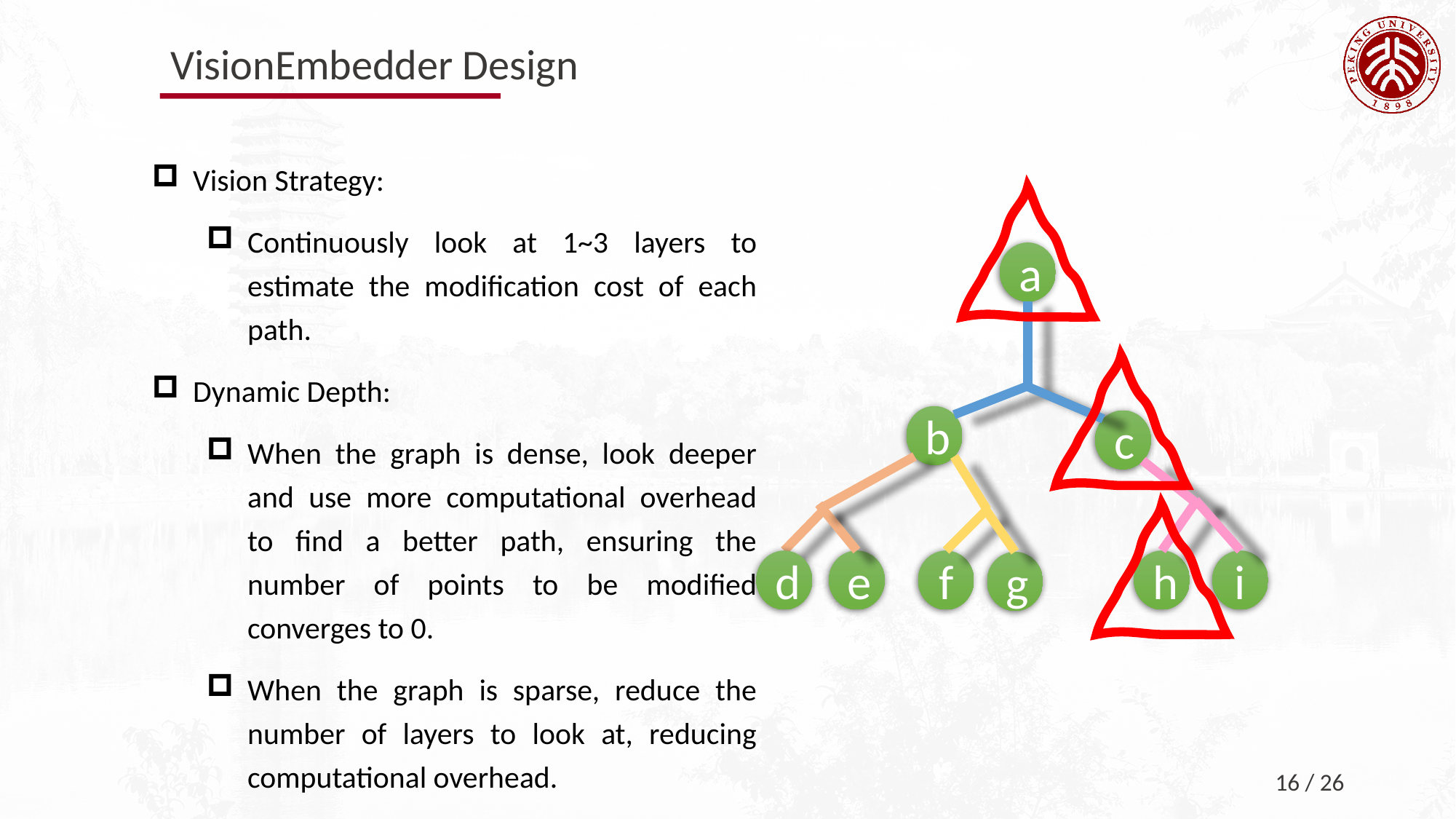

VisionEmbedder Design

Vision Strategy:
Continuously look at 1~3 layers to estimate the modification cost of each path.
Dynamic Depth:
When the graph is dense, look deeper and use more computational overhead to find a better path, ensuring the number of points to be modified converges to 0.
When the graph is sparse, reduce the number of layers to look at, reducing computational overhead.

a

b
c

d
e
f
h
i
g
16 / 26